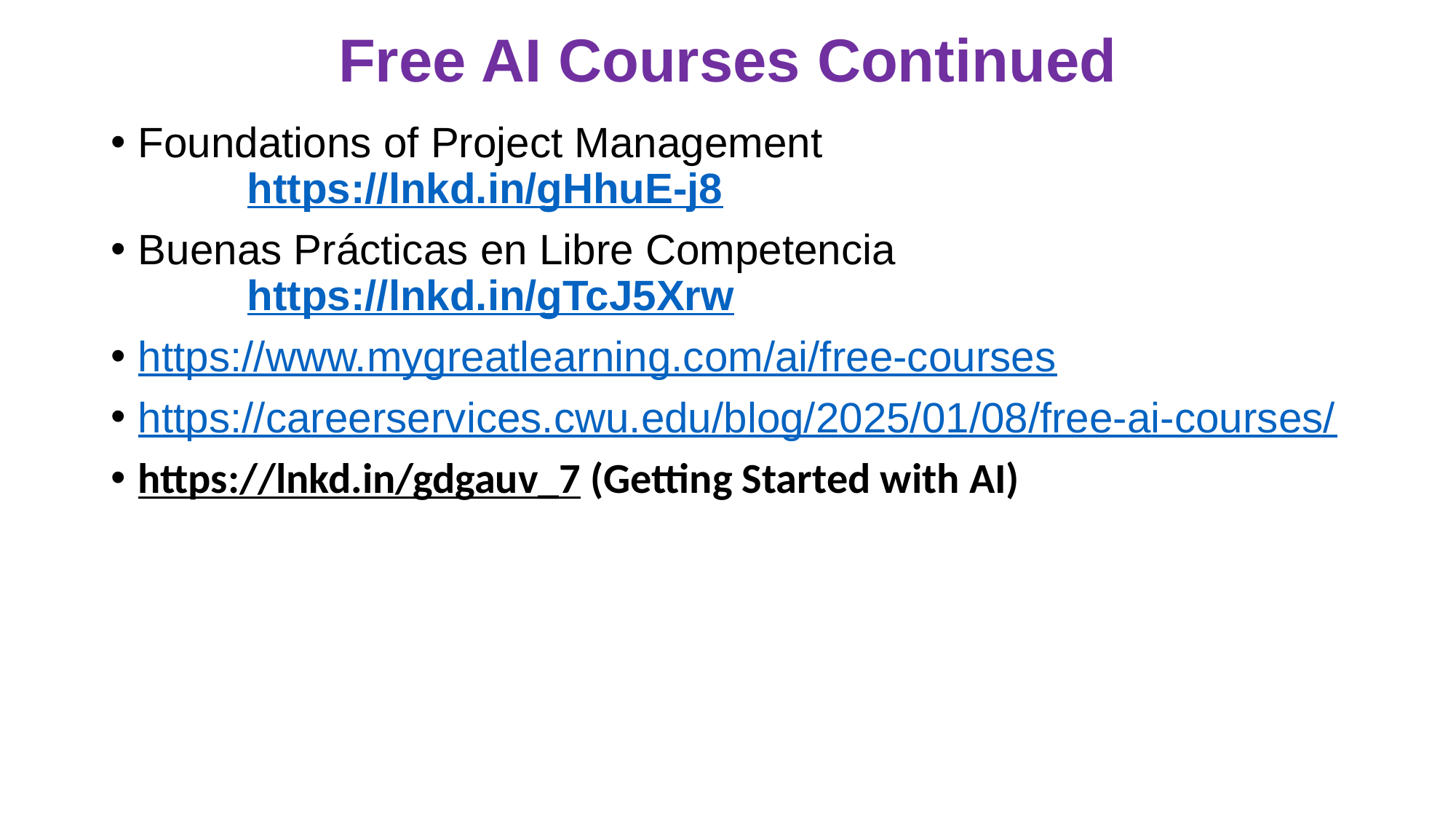

# Free AI Courses Continued
Foundations of Project Management
	https://lnkd.in/gHhuE-j8
Buenas Prácticas en Libre Competencia
	https://lnkd.in/gTcJ5Xrw
https://www.mygreatlearning.com/ai/free-courses
https://careerservices.cwu.edu/blog/2025/01/08/free-ai-courses/
https://lnkd.in/gdgauv_7 (Getting Started with AI)